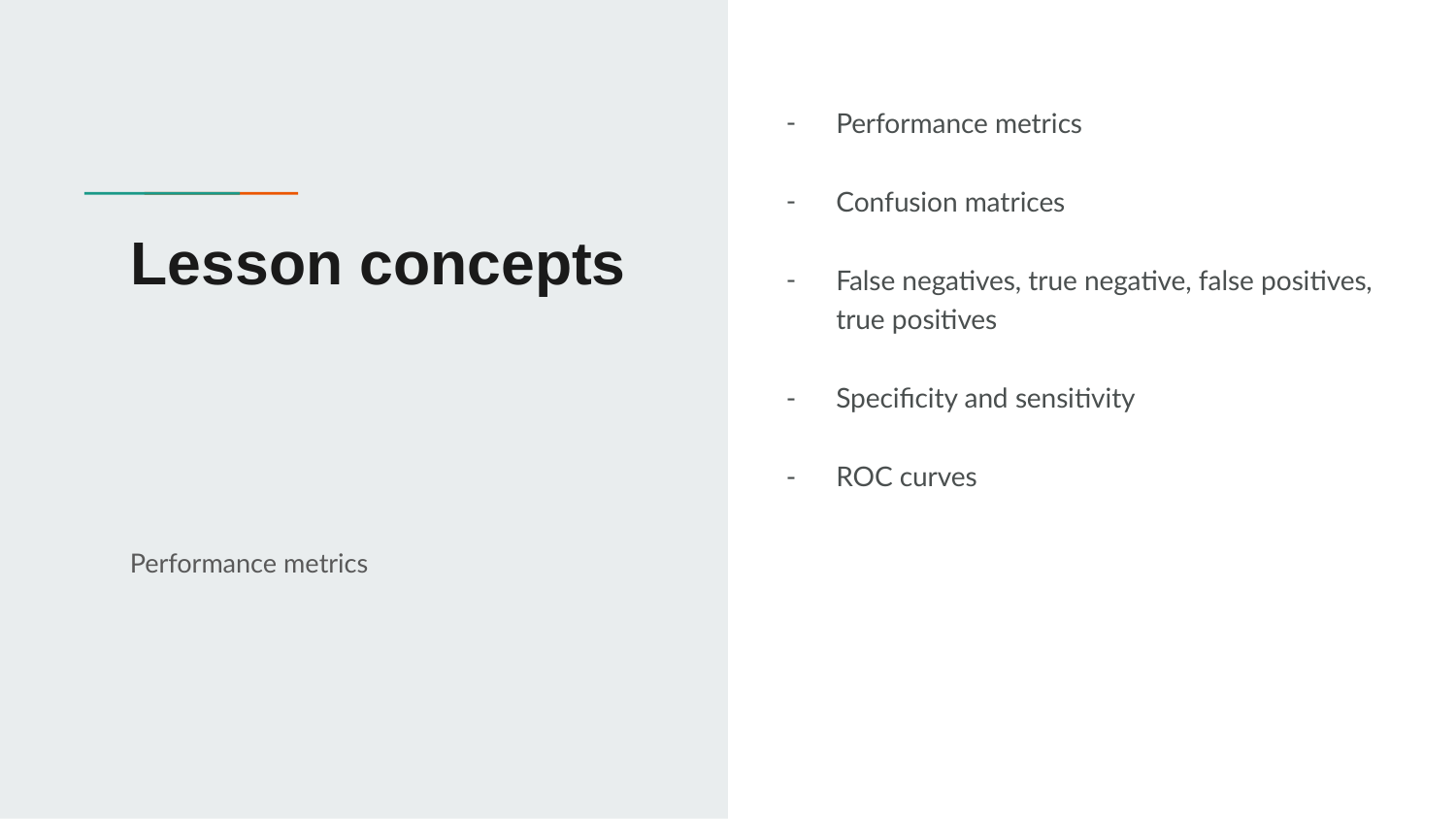

Performance metrics

Confusion matrices

False negatives, true negative, false positives, true positives

Specificity and sensitivity

ROC curves
# Lesson concepts
Performance metrics